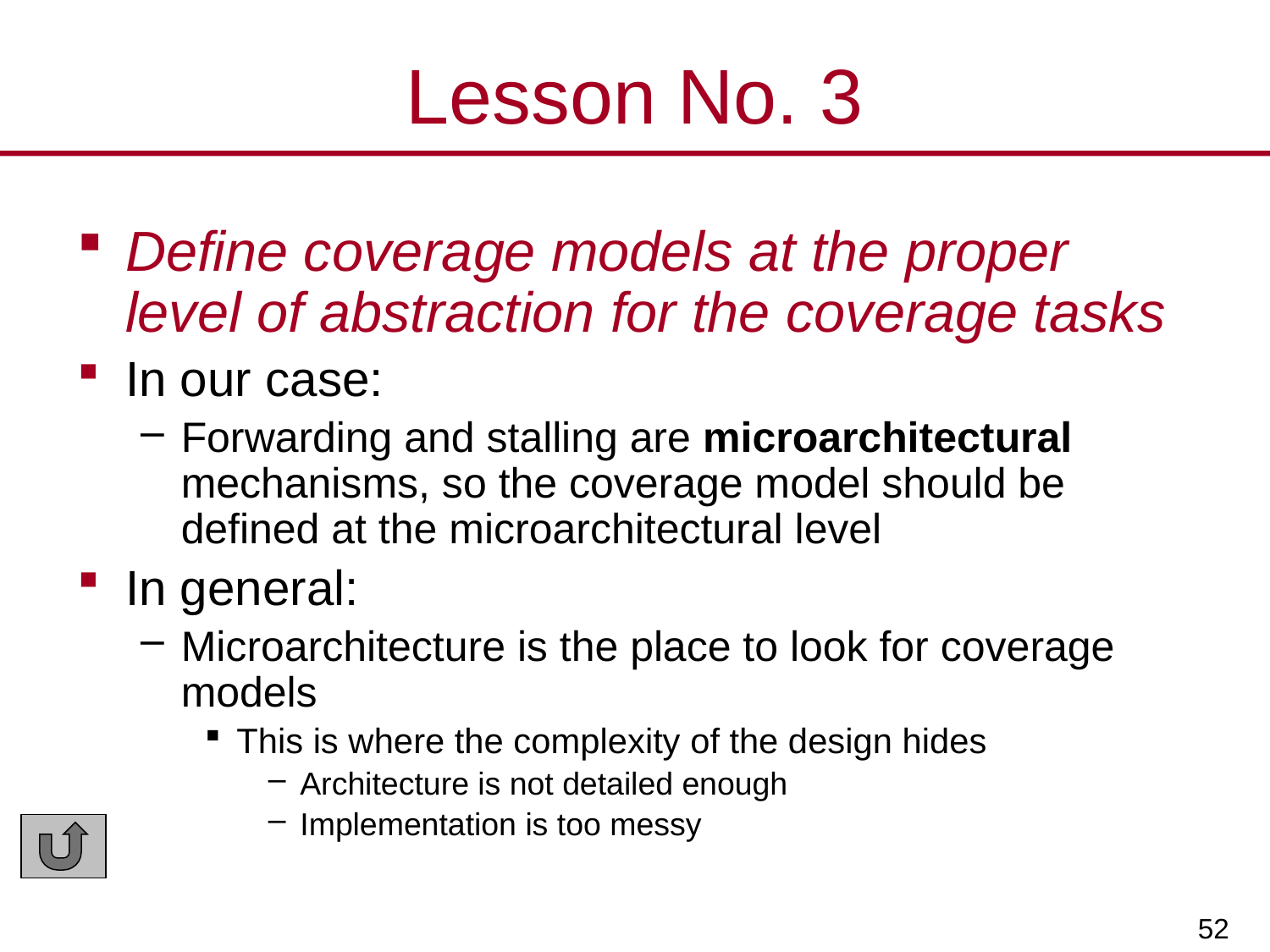

# Lesson No. 3
Define coverage models at the proper level of abstraction for the coverage tasks
In our case:
Forwarding and stalling are microarchitectural mechanisms, so the coverage model should be defined at the microarchitectural level
In general:
Microarchitecture is the place to look for coverage models
This is where the complexity of the design hides
Architecture is not detailed enough
Implementation is too messy